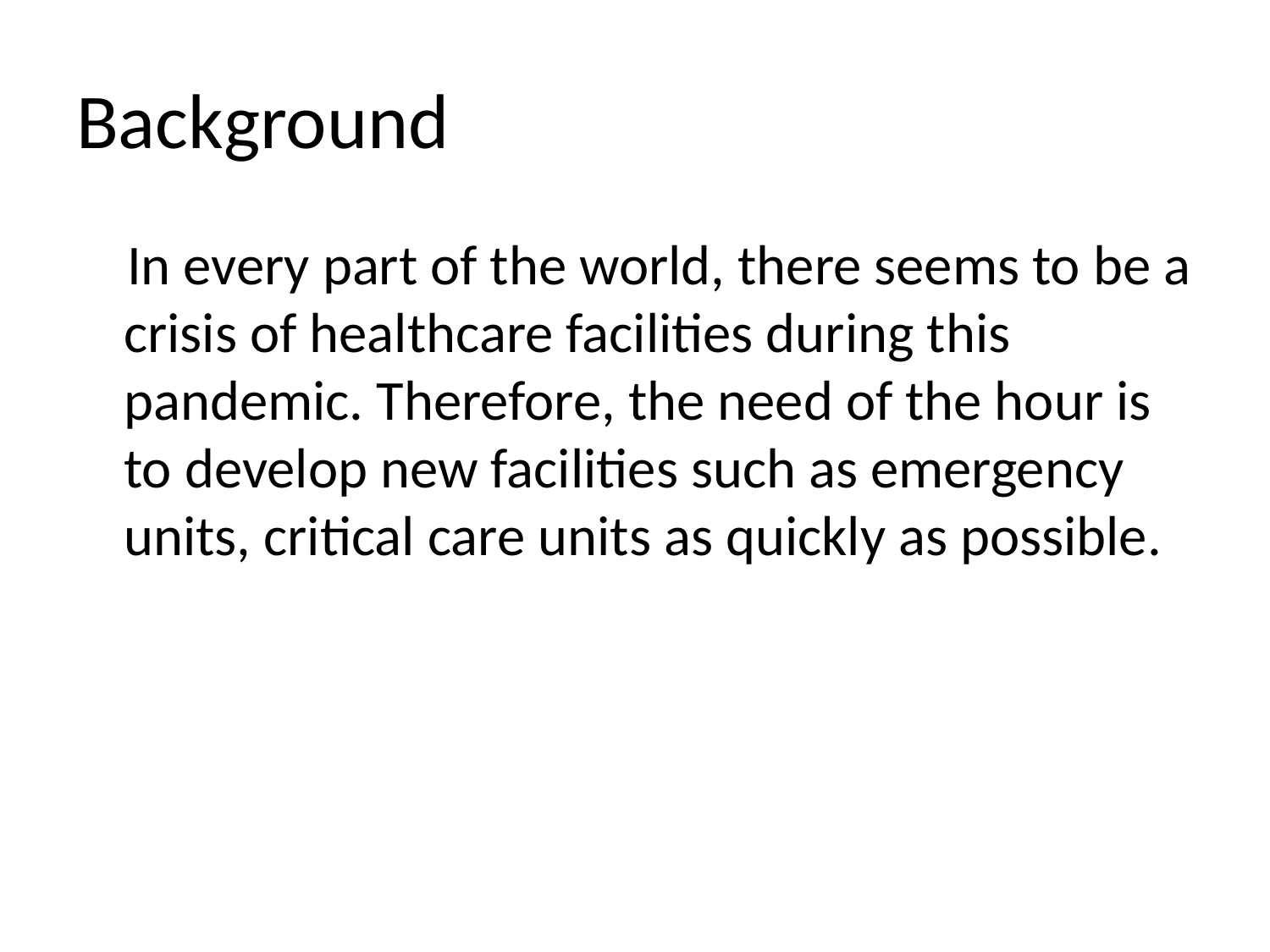

# Background
    In every part of the world, there seems to be a crisis of healthcare facilities during this pandemic. Therefore, the need of the hour is to develop new facilities such as emergency units, critical care units as quickly as possible.